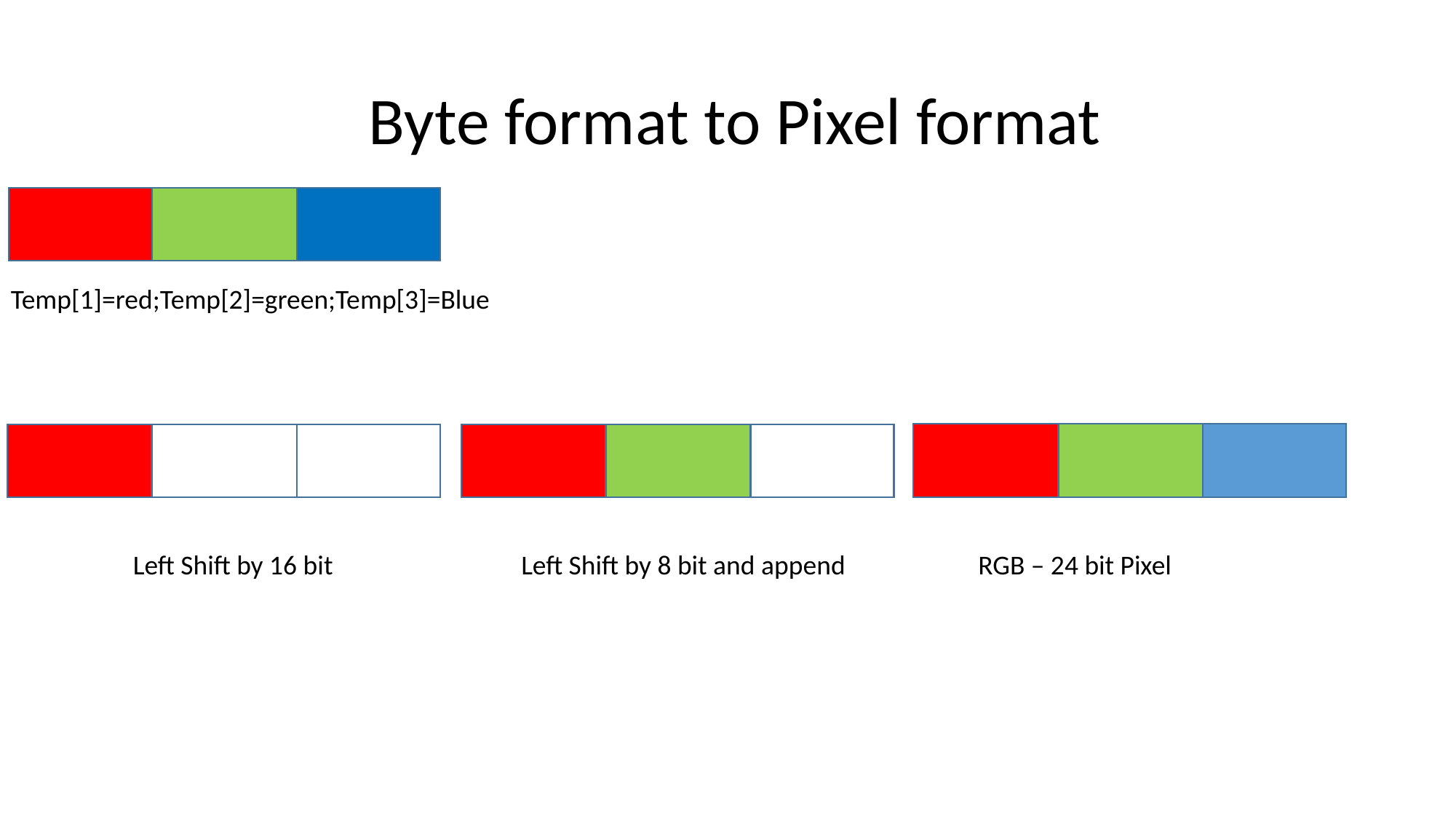

# Byte format to Pixel format

Temp[1]=red;Temp[2]=green;Temp[3]=Blue

Left Shift by 16 bit
Left Shift by 8 bit and append
RGB – 24 bit Pixel